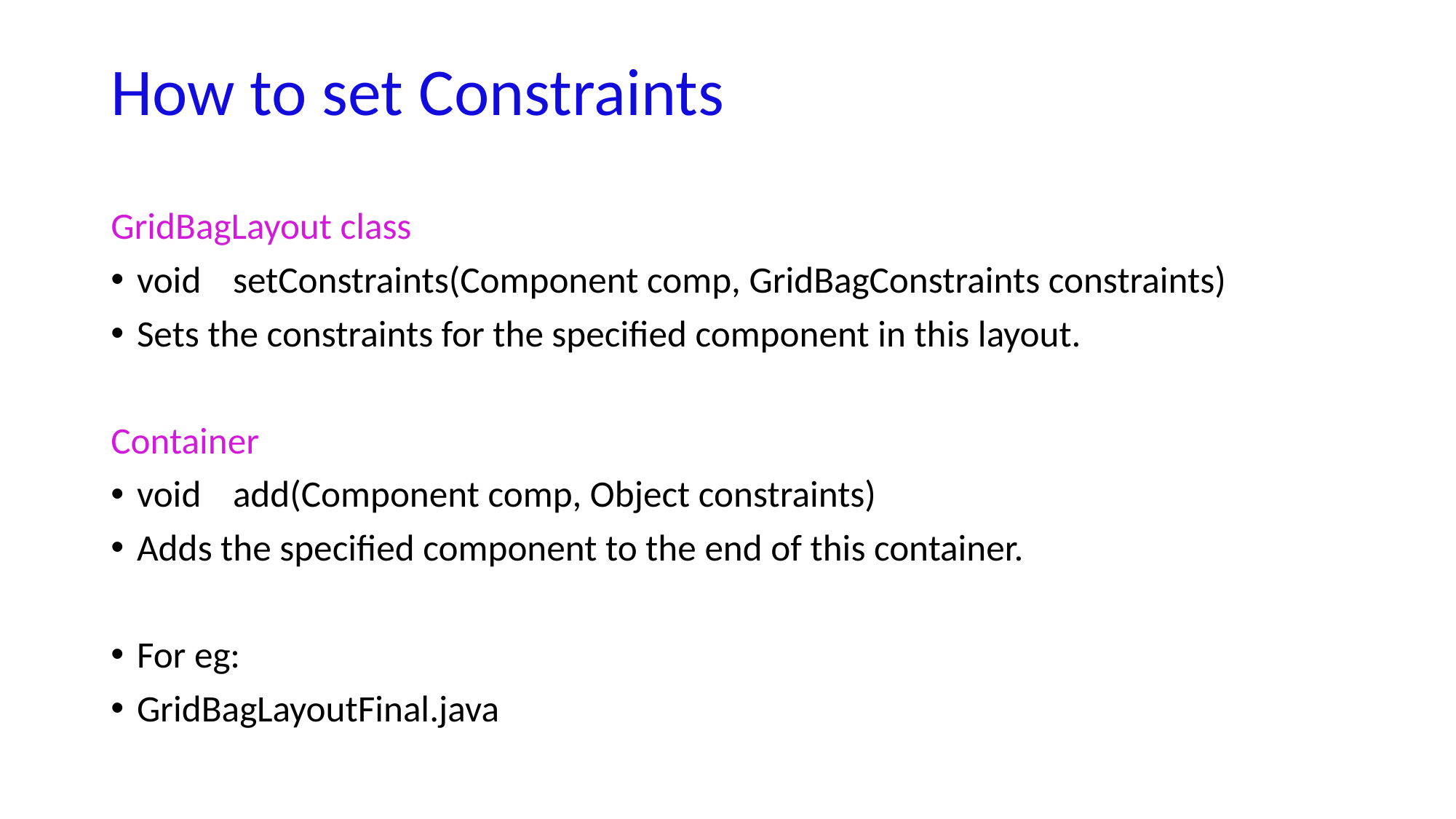

# How to set Constraints
GridBagLayout class
void	setConstraints(Component comp, GridBagConstraints constraints)
Sets the constraints for the specified component in this layout.

Container
void	add(Component comp, Object constraints)
Adds the specified component to the end of this container.

For eg:
GridBagLayoutFinal.java